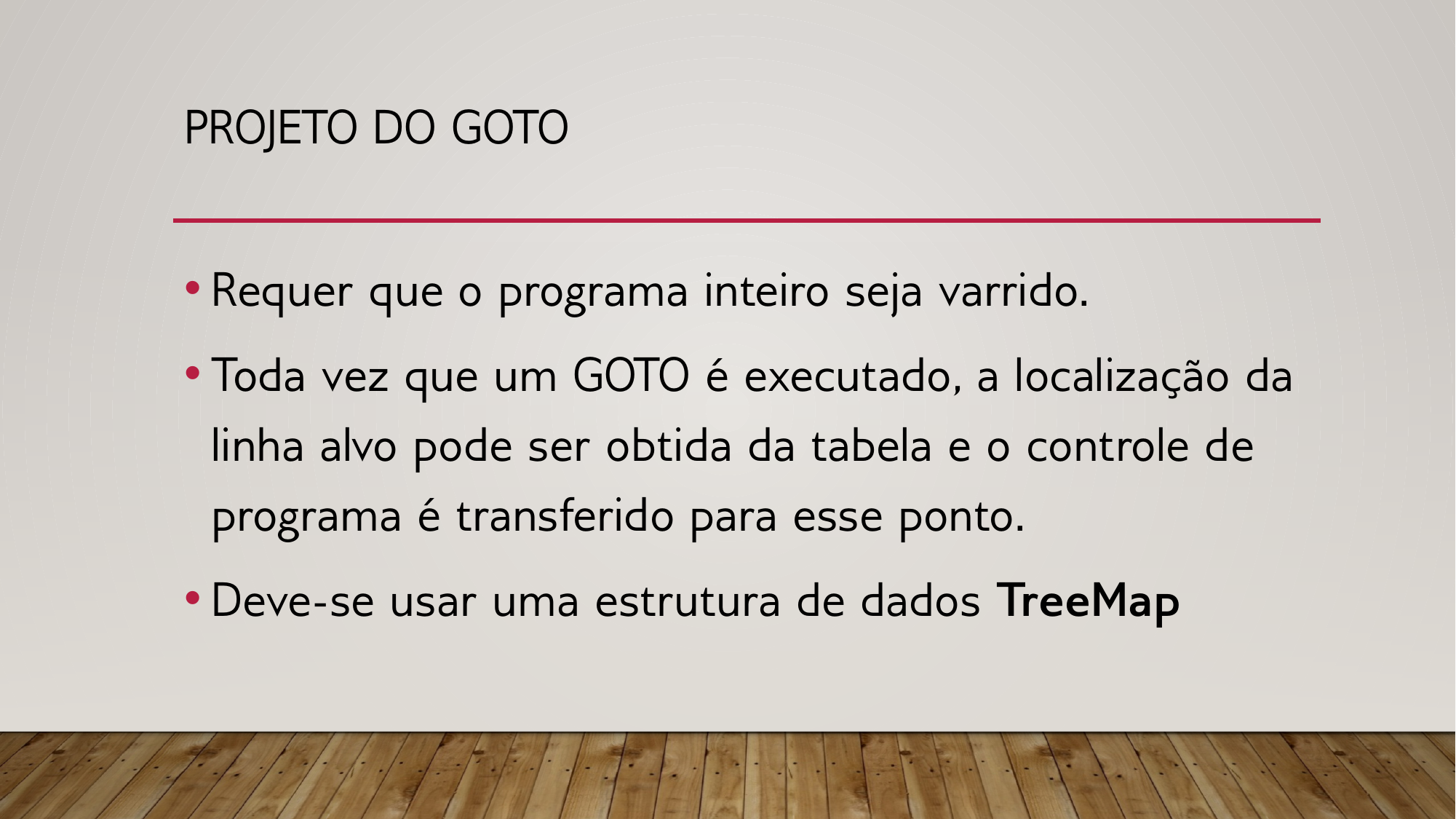

# Projeto do goto
Requer que o programa inteiro seja varrido.
Toda vez que um GOTO é executado, a localização da linha alvo pode ser obtida da tabela e o controle de programa é transferido para esse ponto.
Deve-se usar uma estrutura de dados TreeMap